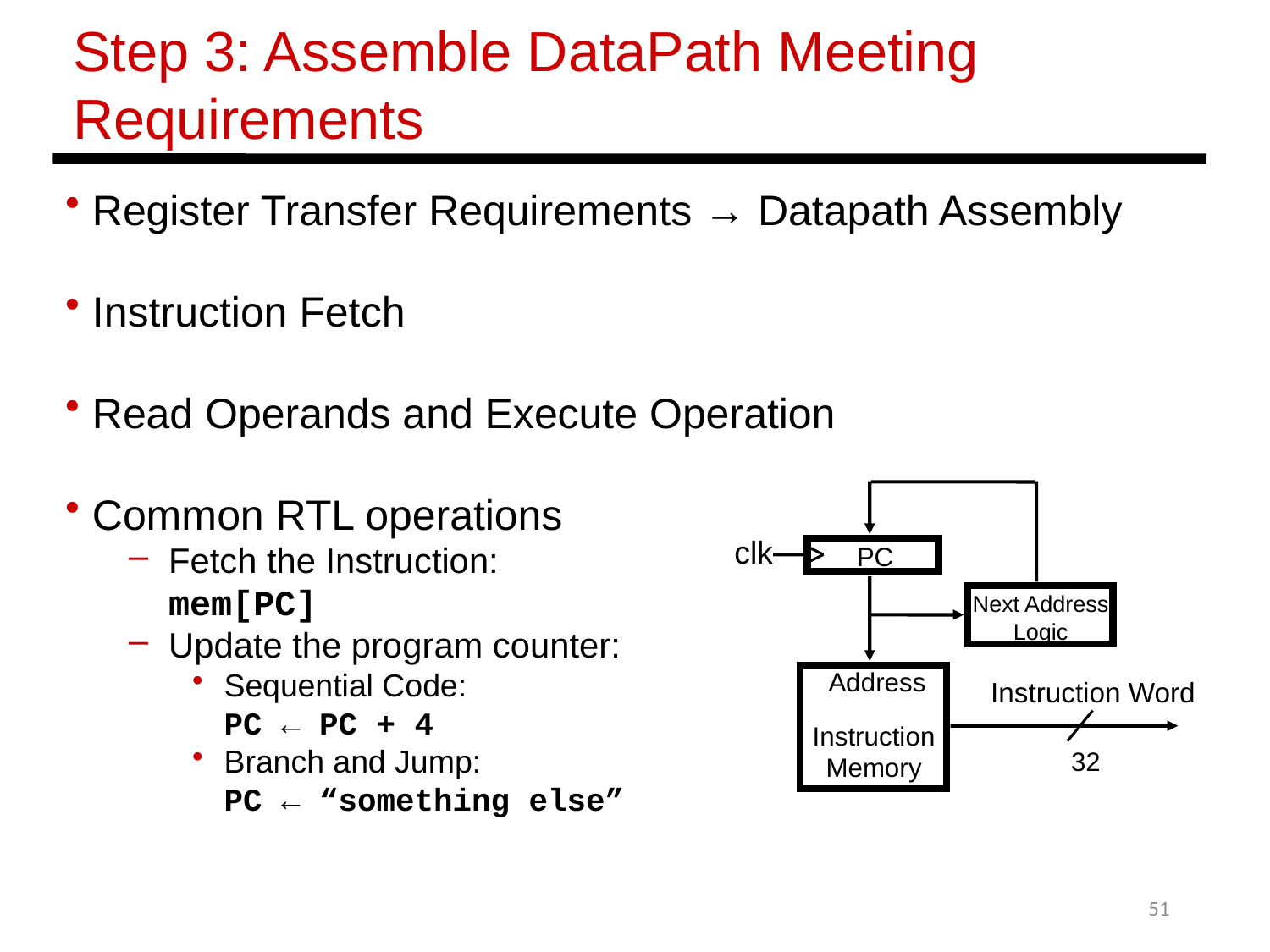

Step 3: Assemble DataPath Meeting Requirements

 Register Transfer Requirements → Datapath Assembly

 Instruction Fetch

 Read Operands and Execute Operation

 Common RTL operations
Fetch the Instruction:
mem[PC]
Update the program counter:
Sequential Code:
PC ← PC + 4
Branch and Jump:
PC ← “something else”

clk
PC

Next Address
Logic

Address

Instruction
Memory
Instruction Word

32
51